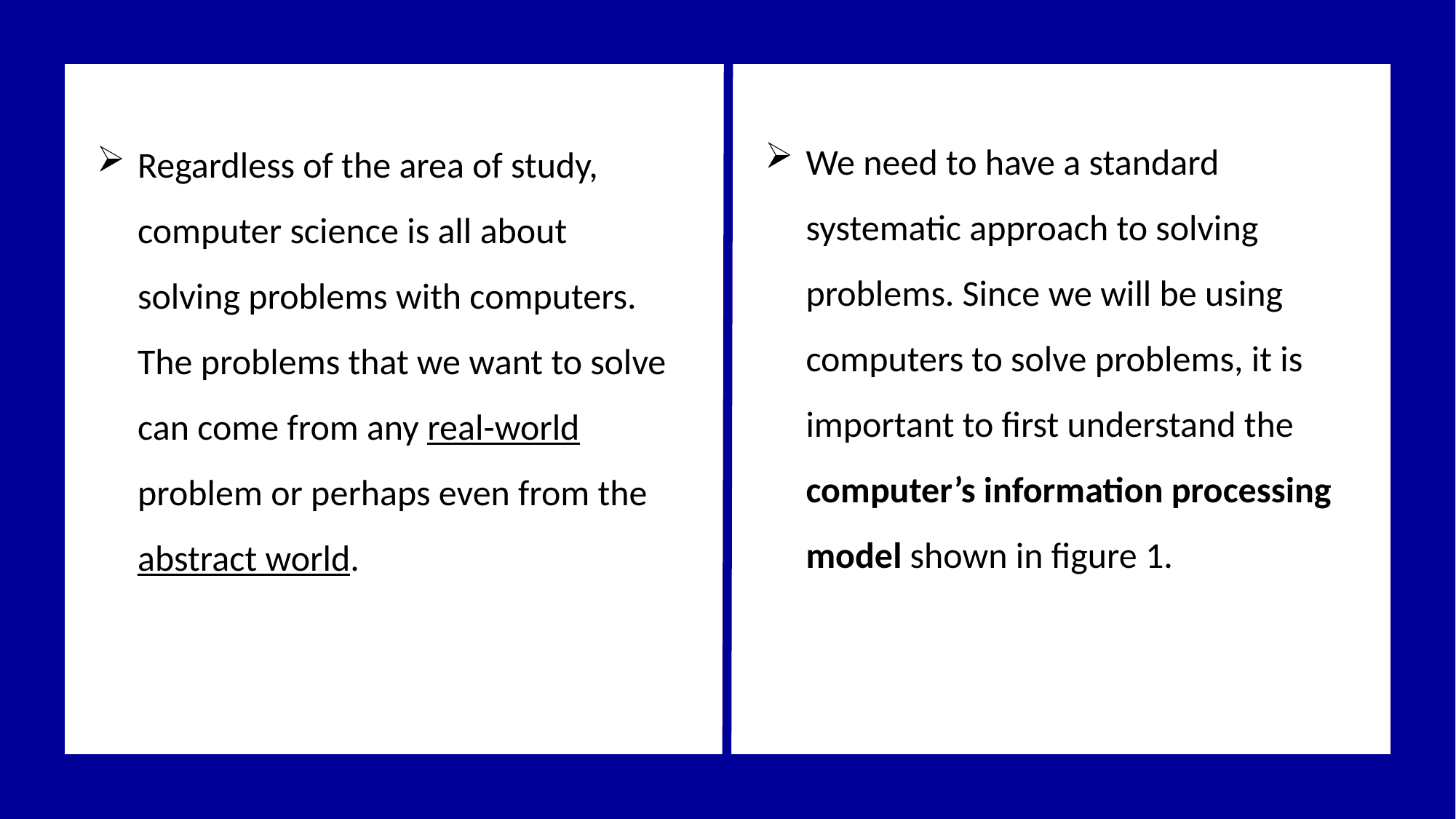

We need to have a standard systematic approach to solving problems. Since we will be using computers to solve problems, it is important to first understand the computer’s information processing model shown in figure 1.
Regardless of the area of study, computer science is all about solving problems with computers. The problems that we want to solve can come from any real-world problem or perhaps even from the abstract world.